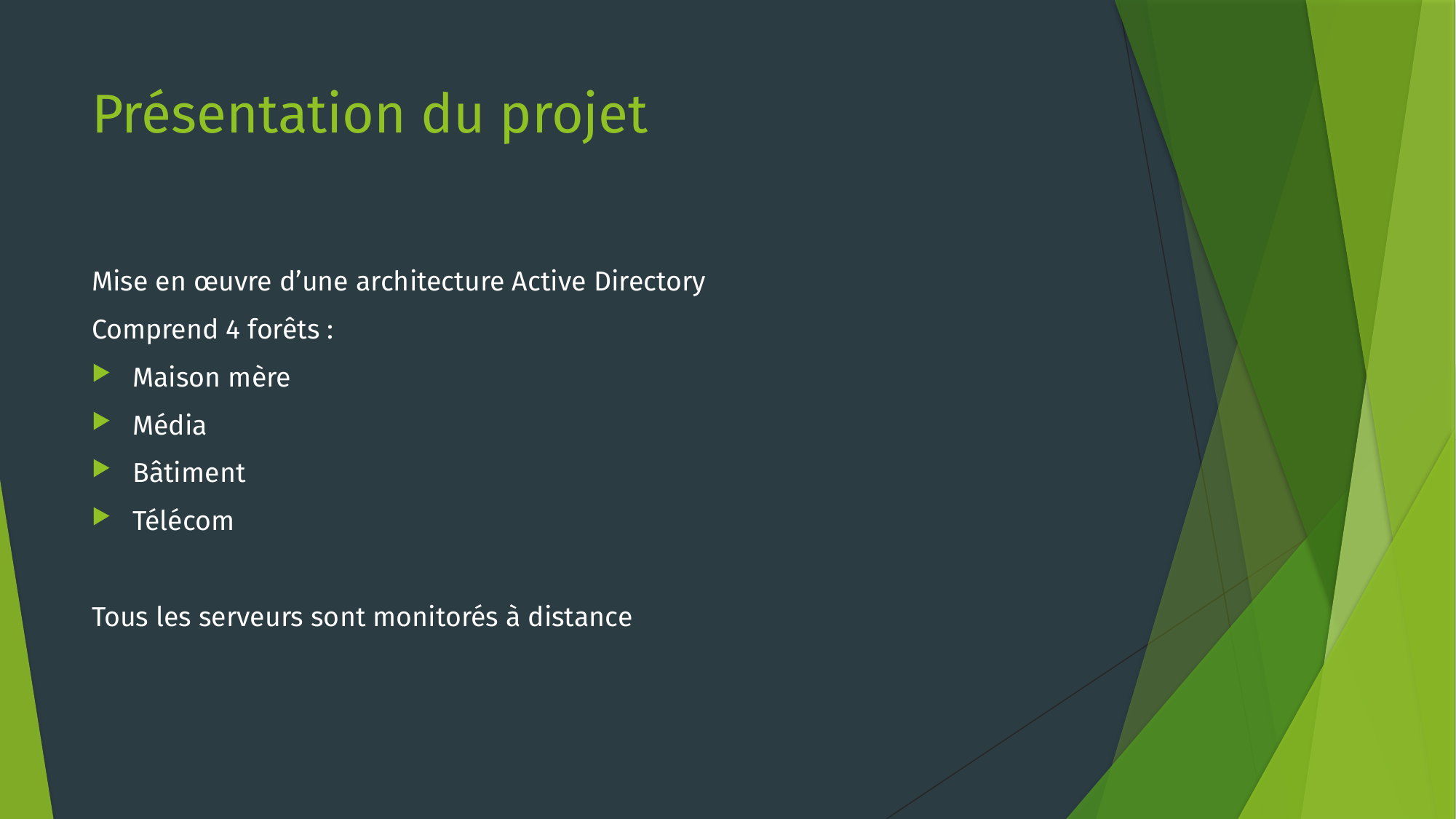

# Présentation du projet
Mise en œuvre d’une architecture Active Directory
Comprend 4 forêts :
Maison mère
Média
Bâtiment
Télécom

Tous les serveurs sont monitorés à distance